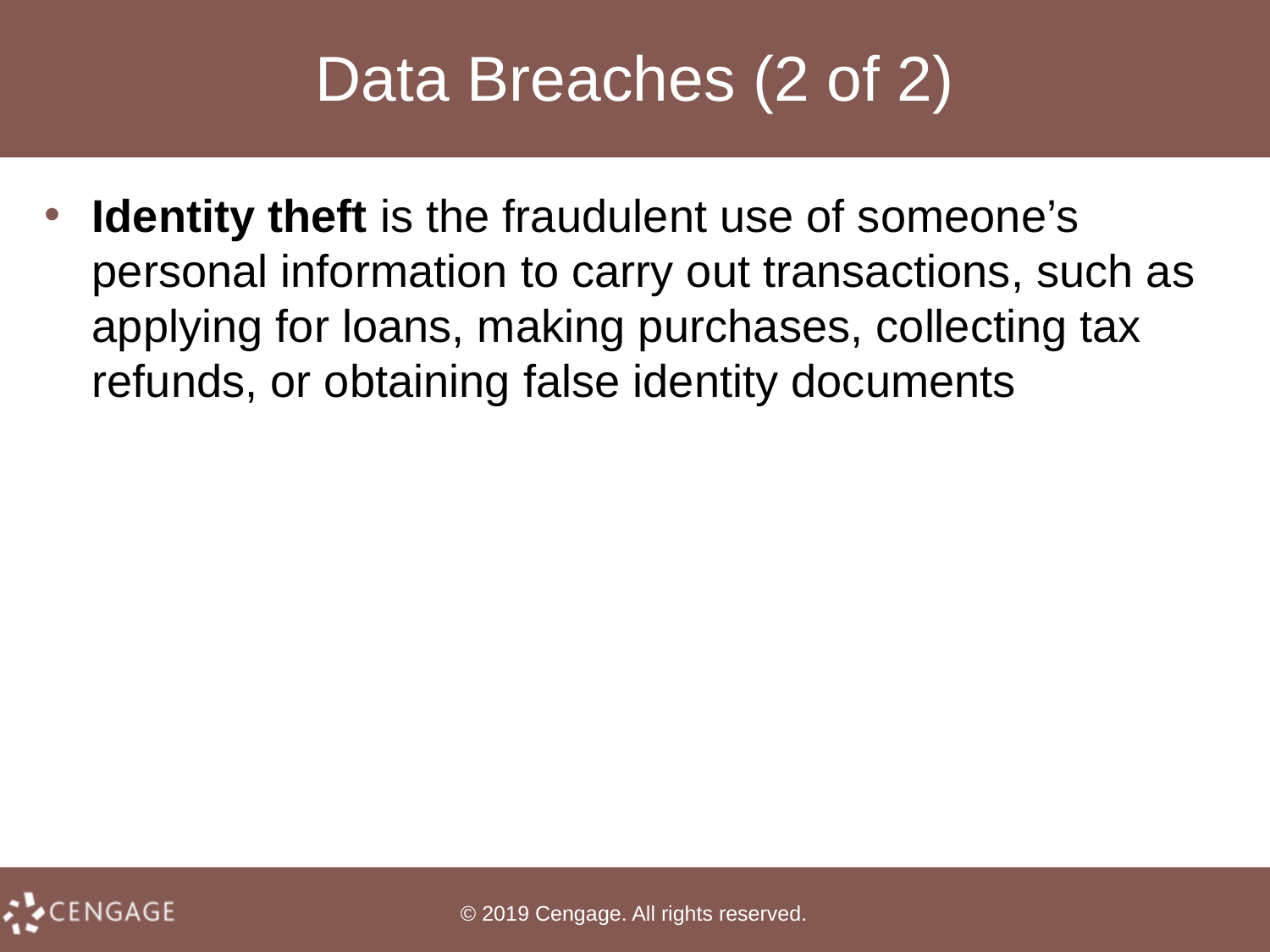

# Data Breaches (2 of 2)
Identity theft is the fraudulent use of someone’s personal information to carry out transactions, such as applying for loans, making purchases, collecting tax refunds, or obtaining false identity documents